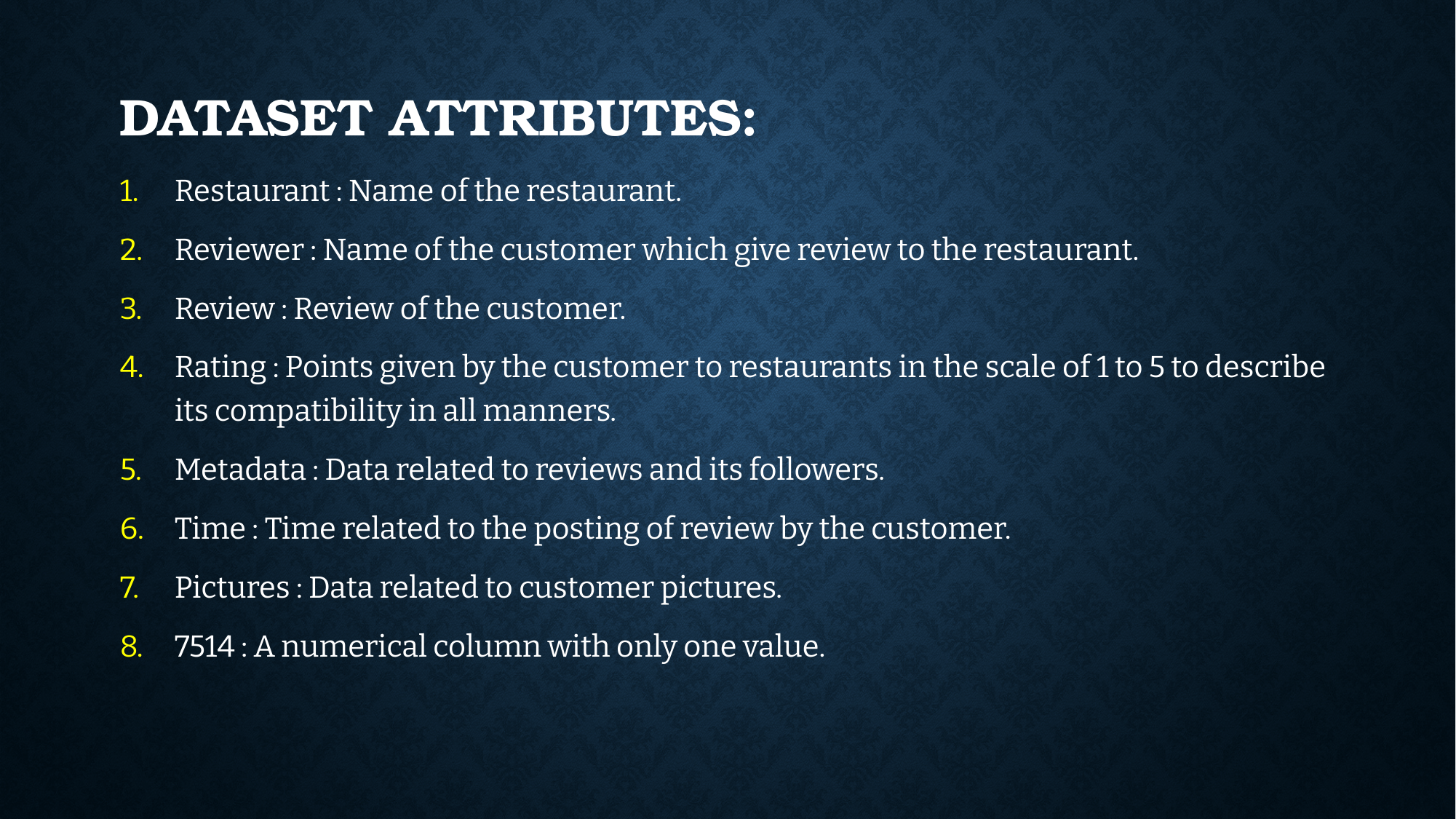

# DATASET ATTRIBUTES:
Restaurant : Name of the restaurant.
Reviewer : Name of the customer which give review to the restaurant.
Review : Review of the customer.
Rating : Points given by the customer to restaurants in the scale of 1 to 5 to describe its compatibility in all manners.
Metadata : Data related to reviews and its followers.
Time : Time related to the posting of review by the customer.
Pictures : Data related to customer pictures.
7514 : A numerical column with only one value.